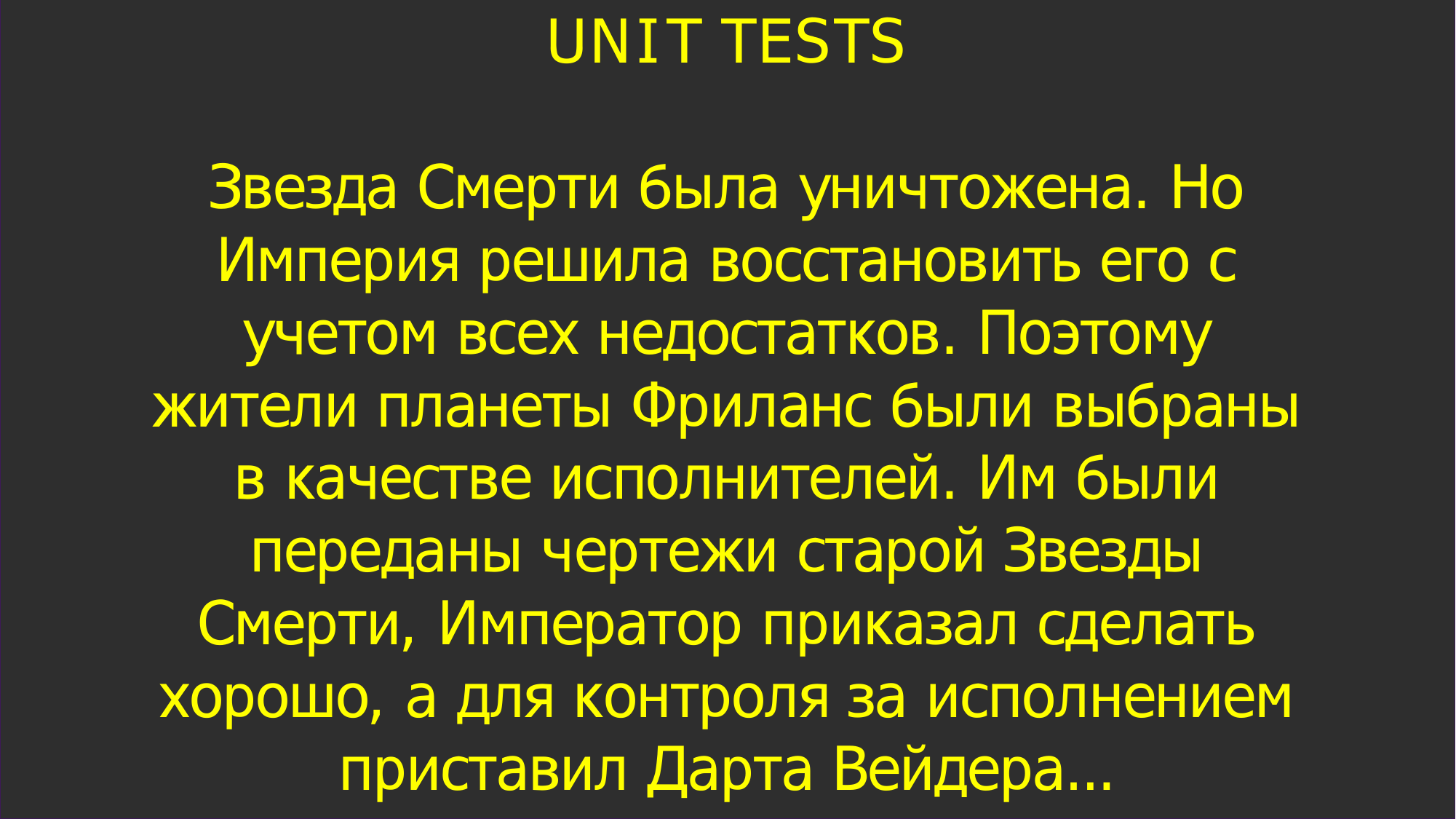

UNIT TESTS
Звезда Смерти была уничтожена. Но Империя решила восстановить его с учетом всех недостатков. Поэтому жители планеты Фриланс были выбраны в качестве исполнителей. Им были переданы чертежи старой Звезды Смерти, Император приказал сделать хорошо, а для контроля за исполнением приставил Дарта Вейдера…